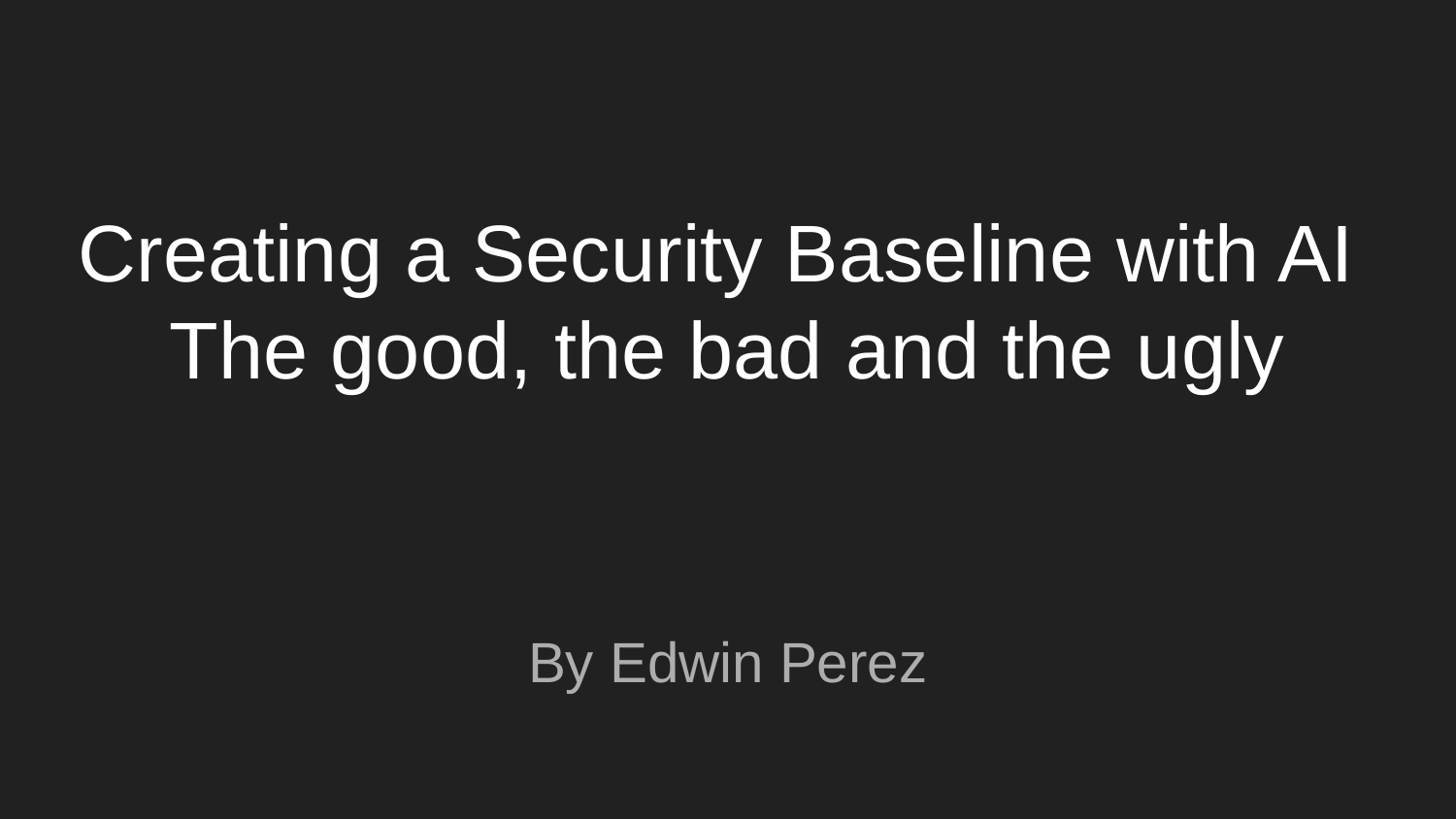

# Creating a Security Baseline with AI  The good, the bad and the ugly
By Edwin Perez